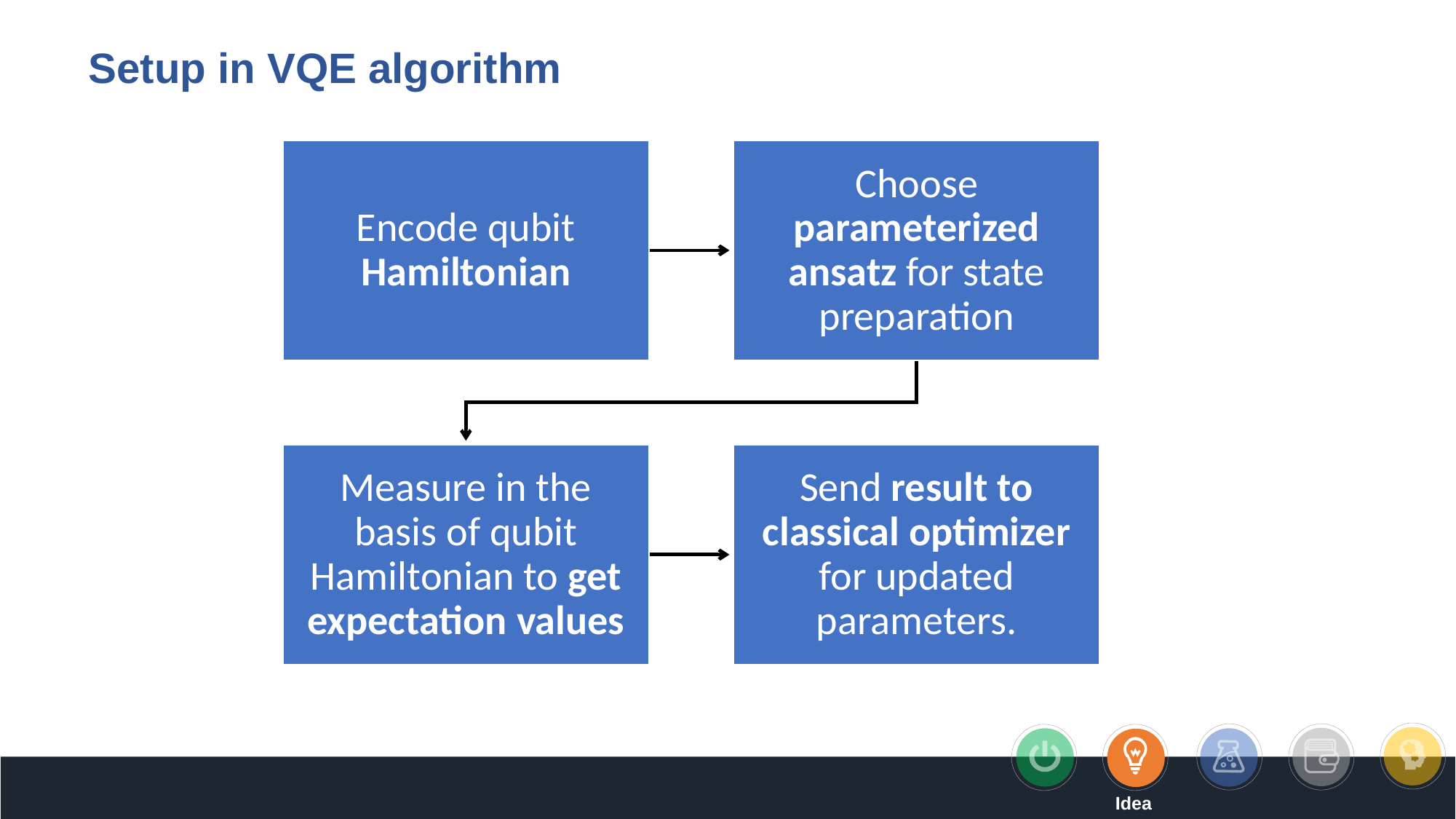

Setup in VQE algorithm

Encode qubit Hamiltonian

Choose parameterized ansatz for state preparation

Measure in the basis of qubit Hamiltonian to get expectation values
Send result to classical optimizer for updated parameters.

Idea